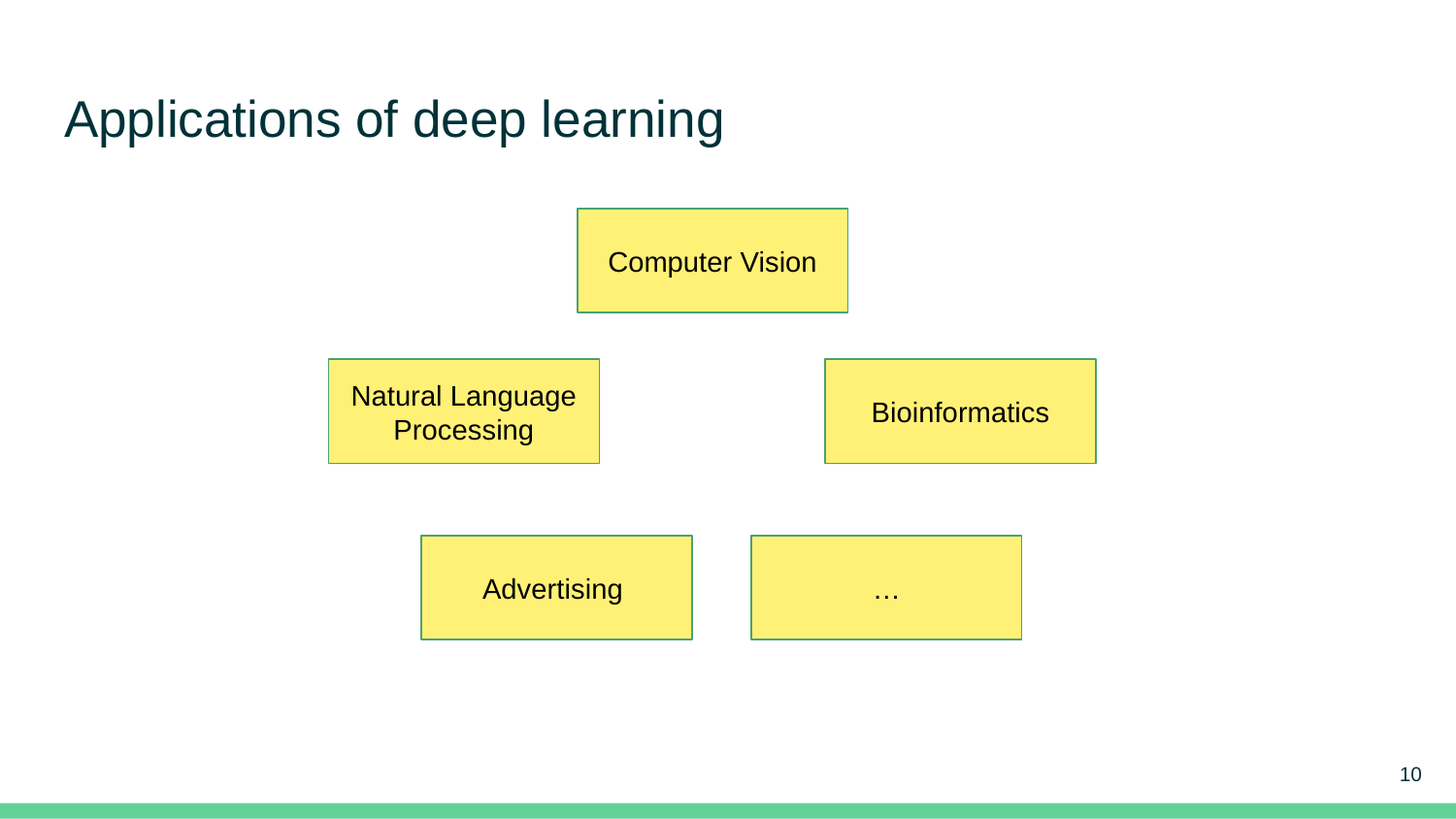

# Applications of deep learning
Computer Vision
Natural Language Processing
Bioinformatics
Advertising
…
10